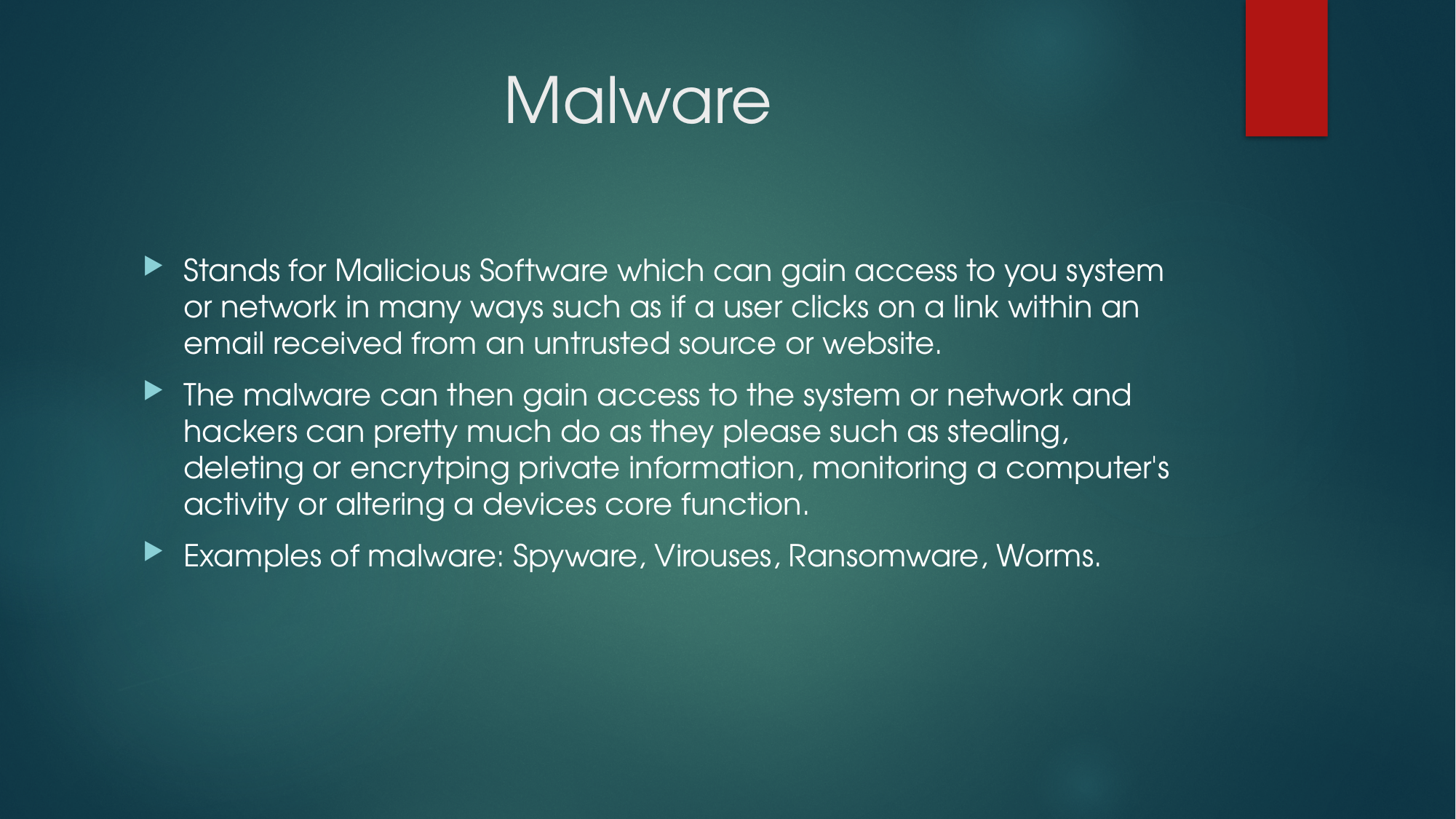

# Malware
Stands for Malicious Software which can gain access to you system or network in many ways such as if a user clicks on a link within an email received from an untrusted source or website.
The malware can then gain access to the system or network and hackers can pretty much do as they please such as stealing, deleting or encrytping private information, monitoring a computer's activity or altering a devices core function.
Examples of malware: Spyware, Virouses, Ransomware, Worms.